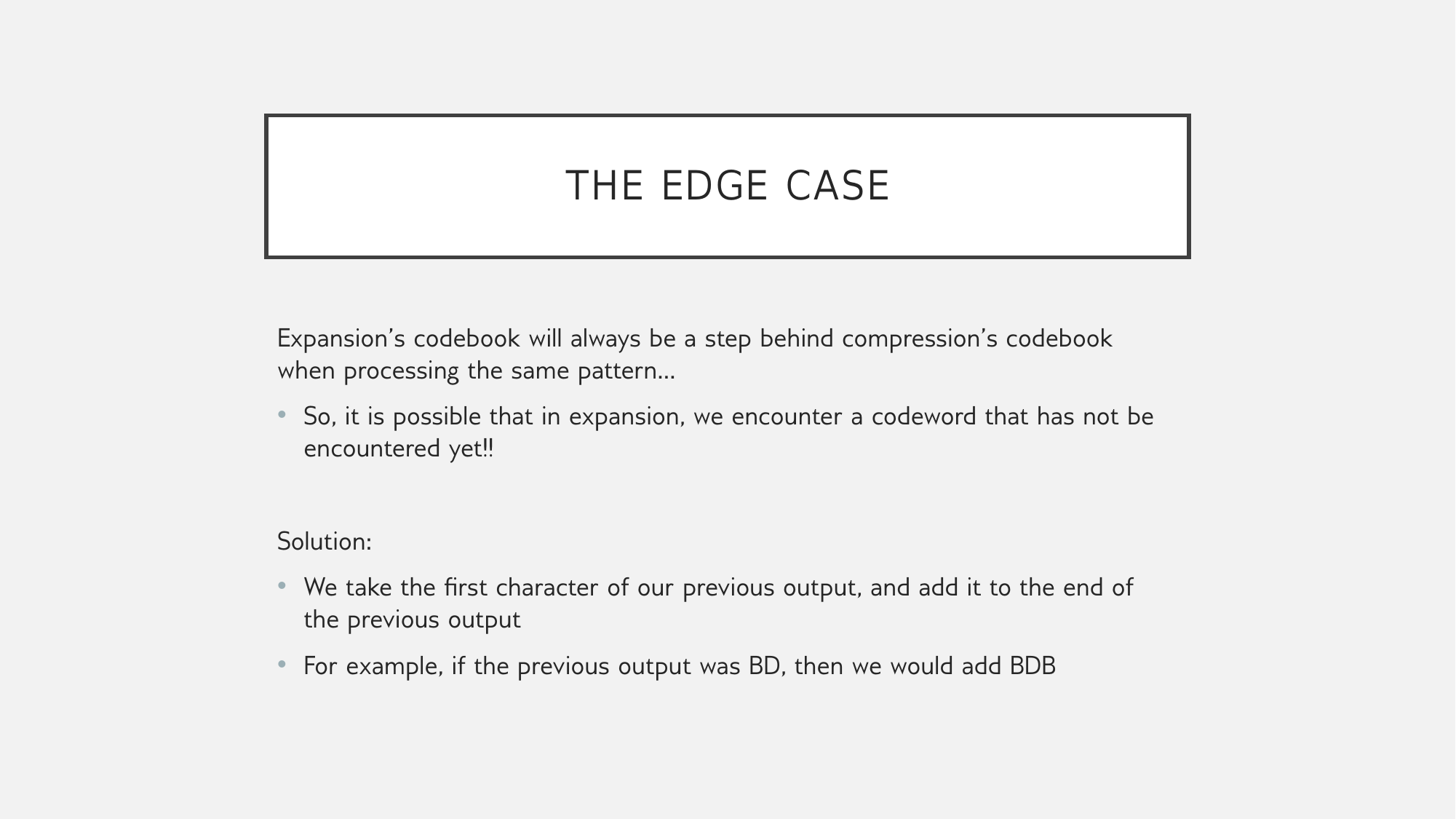

# The edge case
Expansion’s codebook will always be a step behind compression’s codebook when processing the same pattern…
So, it is possible that in expansion, we encounter a codeword that has not be encountered yet!!

Solution:
We take the first character of our previous output, and add it to the end of the previous output
For example, if the previous output was BD, then we would add BDB